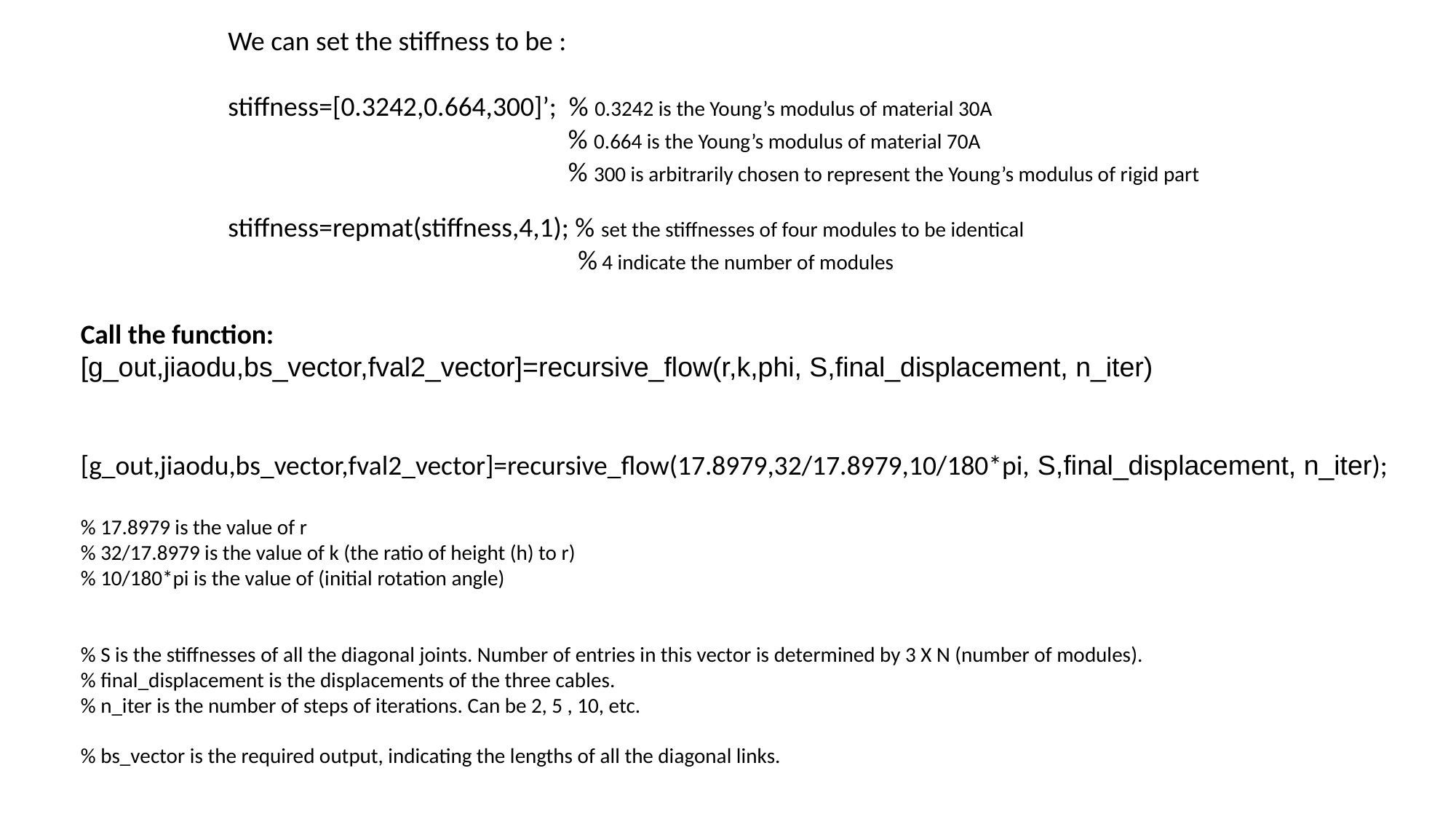

We can set the stiffness to be :

stiffness=[0.3242,0.664,300]’;  % 0.3242 is the Young’s modulus of material 30A
                                                       % 0.664 is the Young’s modulus of material 70A
                                                       % 300 is arbitrarily chosen to represent the Young’s modulus of rigid part
stiffness=repmat(stiffness,4,1); % set the stiffnesses of four modules to be identical
                                                                          % 4 indicate the number of modules
Call the function:
[g_out,jiaodu,bs_vector,fval2_vector]=recursive_flow(r,k,phi, S,final_displacement, n_iter)

[g_out,jiaodu,bs_vector,fval2_vector]=recursive_flow(17.8979,32/17.8979,10/180*pi, S,final_displacement, n_iter);

% 17.8979 is the value of r
% 32/17.8979 is the value of k (the ratio of height (h) to r)
% 10/180*pi is the value of (initial rotation angle)

% S is the stiffnesses of all the diagonal joints. Number of entries in this vector is determined by 3 X N (number of modules).
% final_displacement is the displacements of the three cables.
% n_iter is the number of steps of iterations. Can be 2, 5 , 10, etc.

% bs_vector is the required output, indicating the lengths of all the diagonal links.